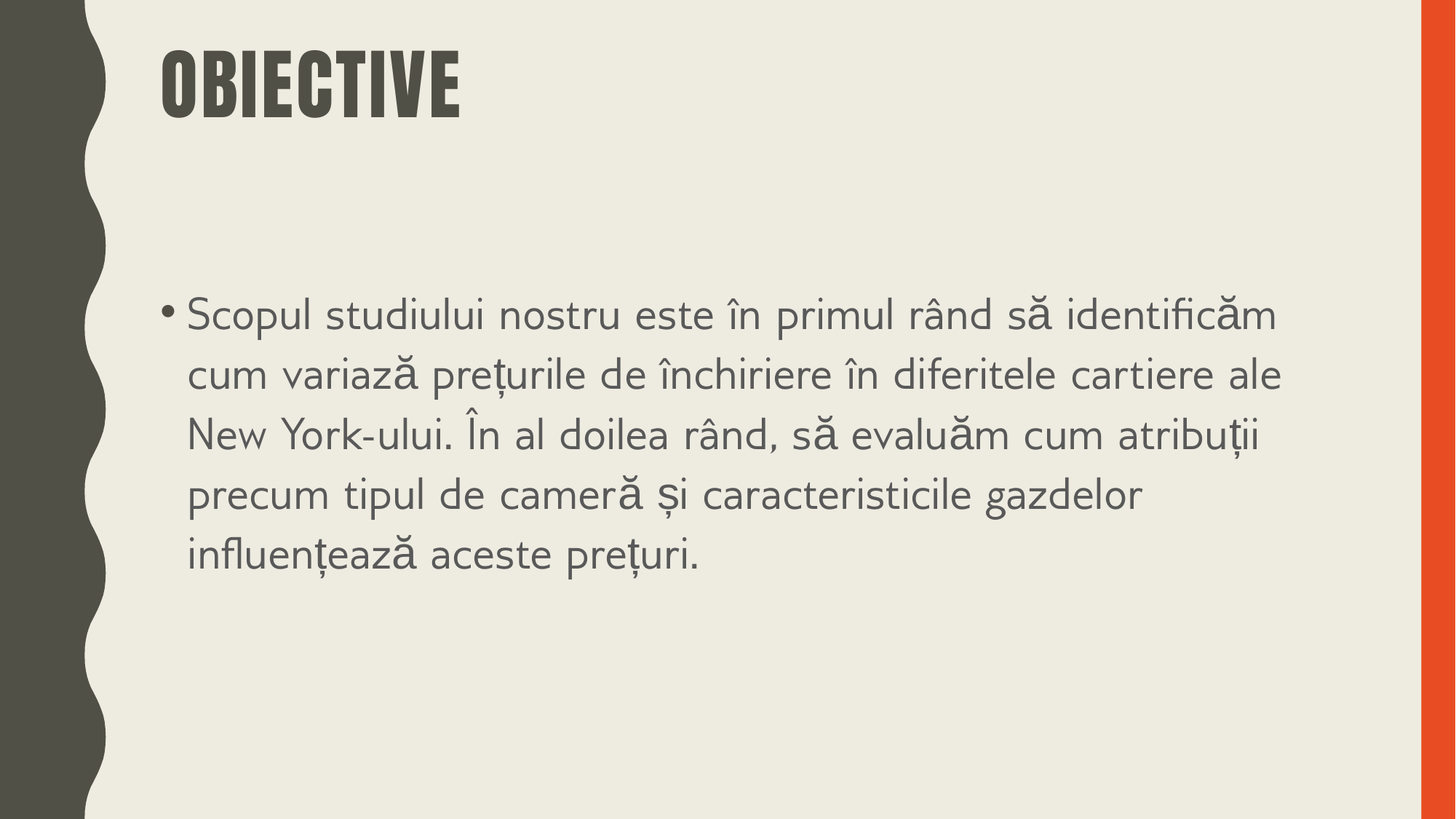

# Obiective
Scopul studiului nostru este în primul rând să identificăm cum variază prețurile de închiriere în diferitele cartiere ale New York-ului. În al doilea rând, să evaluăm cum atribuții precum tipul de cameră și caracteristicile gazdelor influențează aceste prețuri.